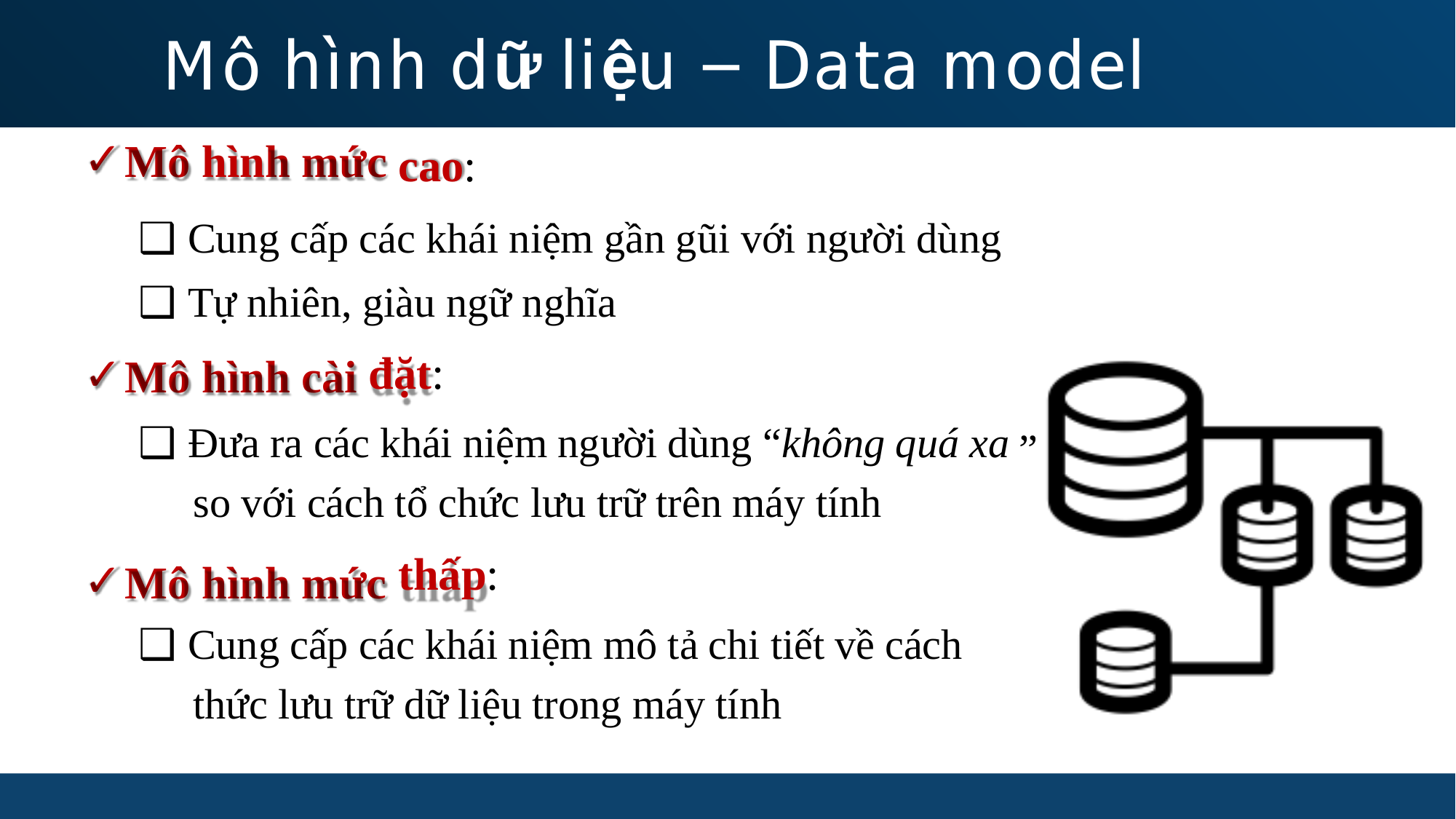

Mô
hìn
hình
dữ
liệu
–
Data
model
✓

Mô

h

mức

cao:
❑ Cung cấp các khái niệm gần gũi với người dùng
❑ Tự nhiên, giàu ngữ nghĩa
đặt:
❑ Đưa ra các khái niệm người dùng “không quá xa
so với cách tổ chức lưu trữ trên máy tính
thấp:
❑ Cung cấp các khái niệm mô tả chi tiết về cách
thức lưu trữ dữ liệu trong máy tính

”

✓

Mô

hình

cài

✓

Mô

hình

mức